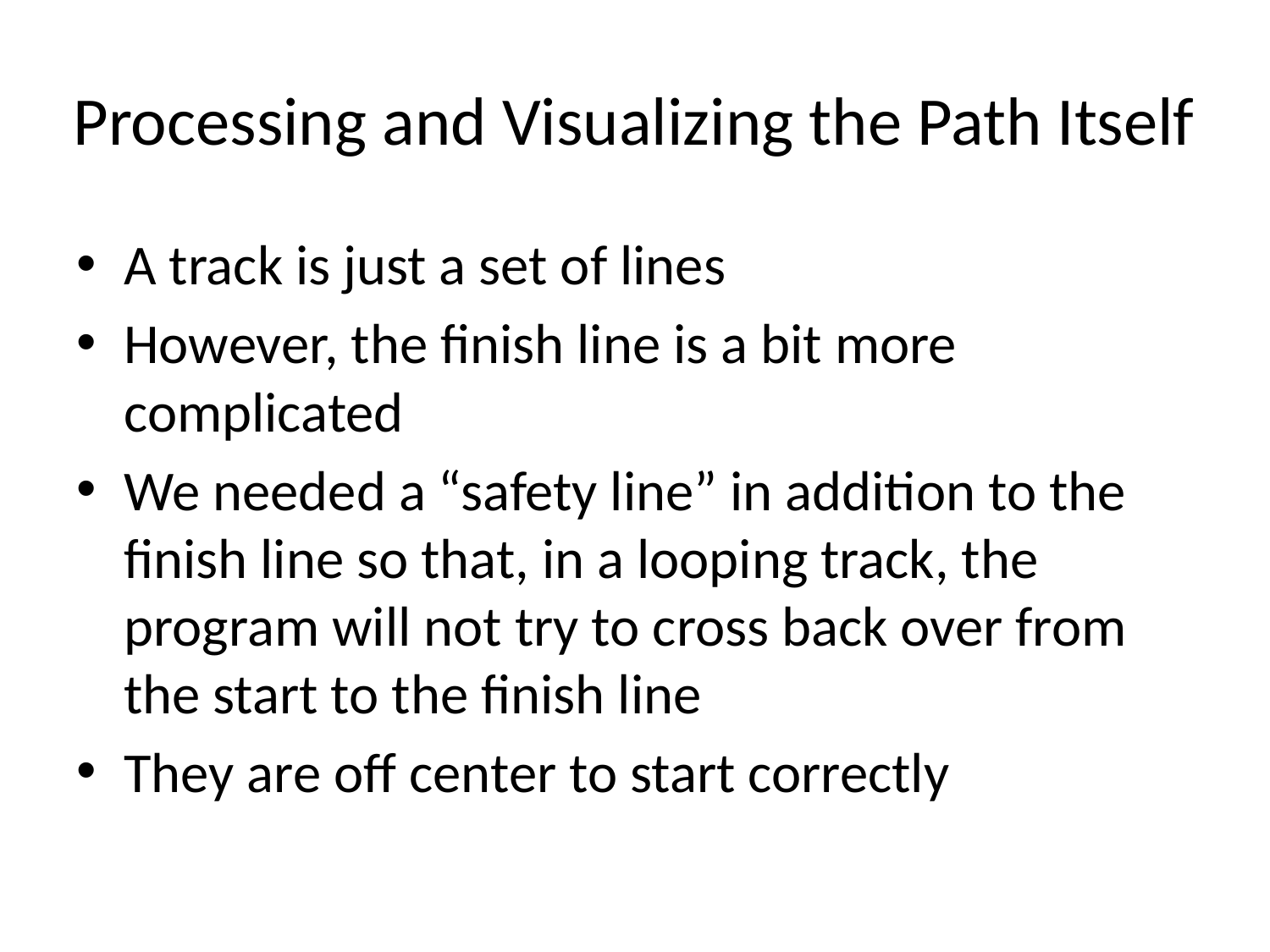

# Processing and Visualizing the Path Itself
A track is just a set of lines
However, the finish line is a bit more complicated
We needed a “safety line” in addition to the finish line so that, in a looping track, the program will not try to cross back over from the start to the finish line
They are off center to start correctly